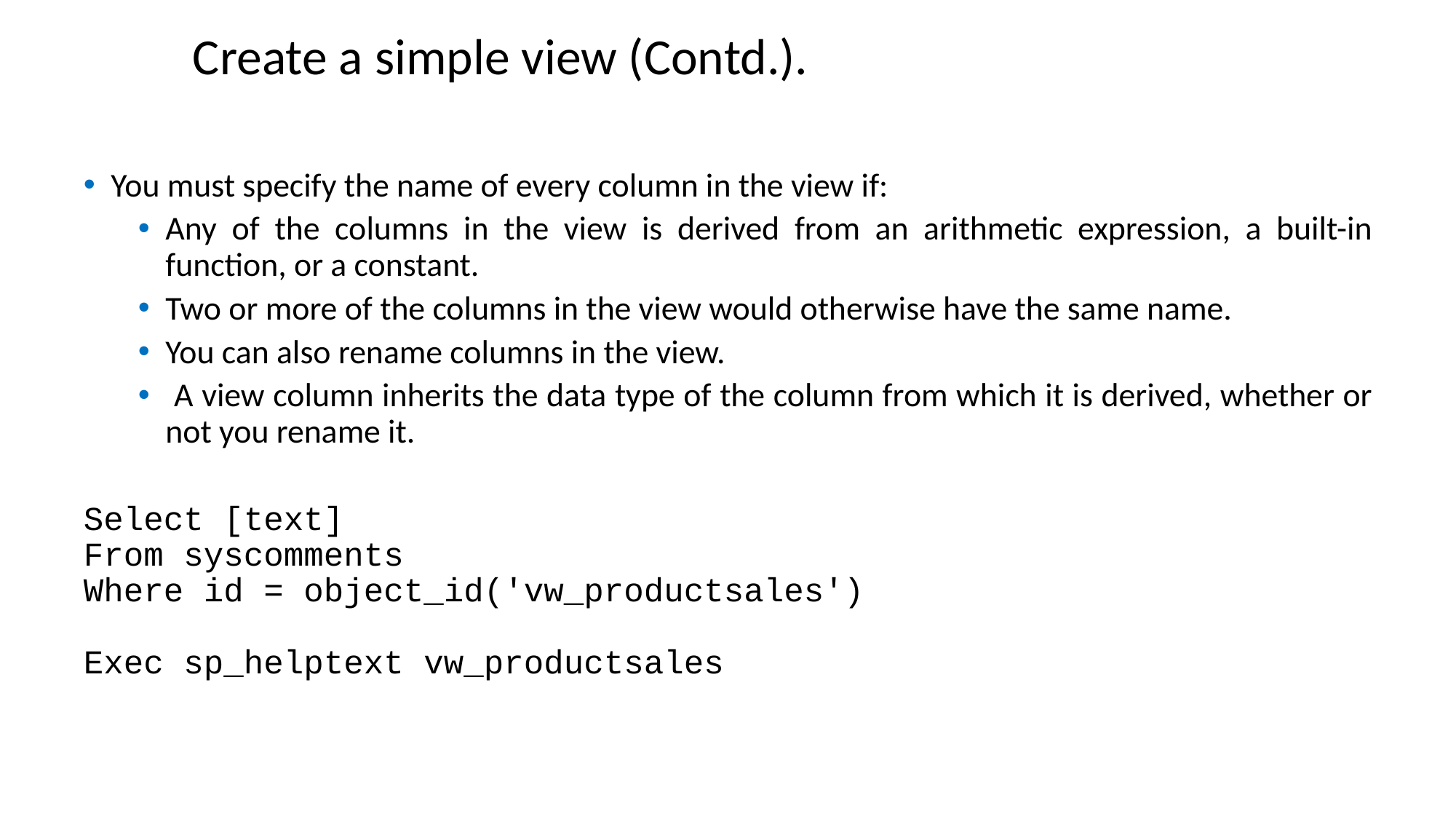

Create a simple view (Contd.).
You must specify the name of every column in the view if:
Any of the columns in the view is derived from an arithmetic expression, a built-in function, or a constant.
Two or more of the columns in the view would otherwise have the same name.
You can also rename columns in the view.
 A view column inherits the data type of the column from which it is derived, whether or not you rename it.

Select [text]
From syscomments
Where id = object_id('vw_productsales')

Exec sp_helptext vw_productsales